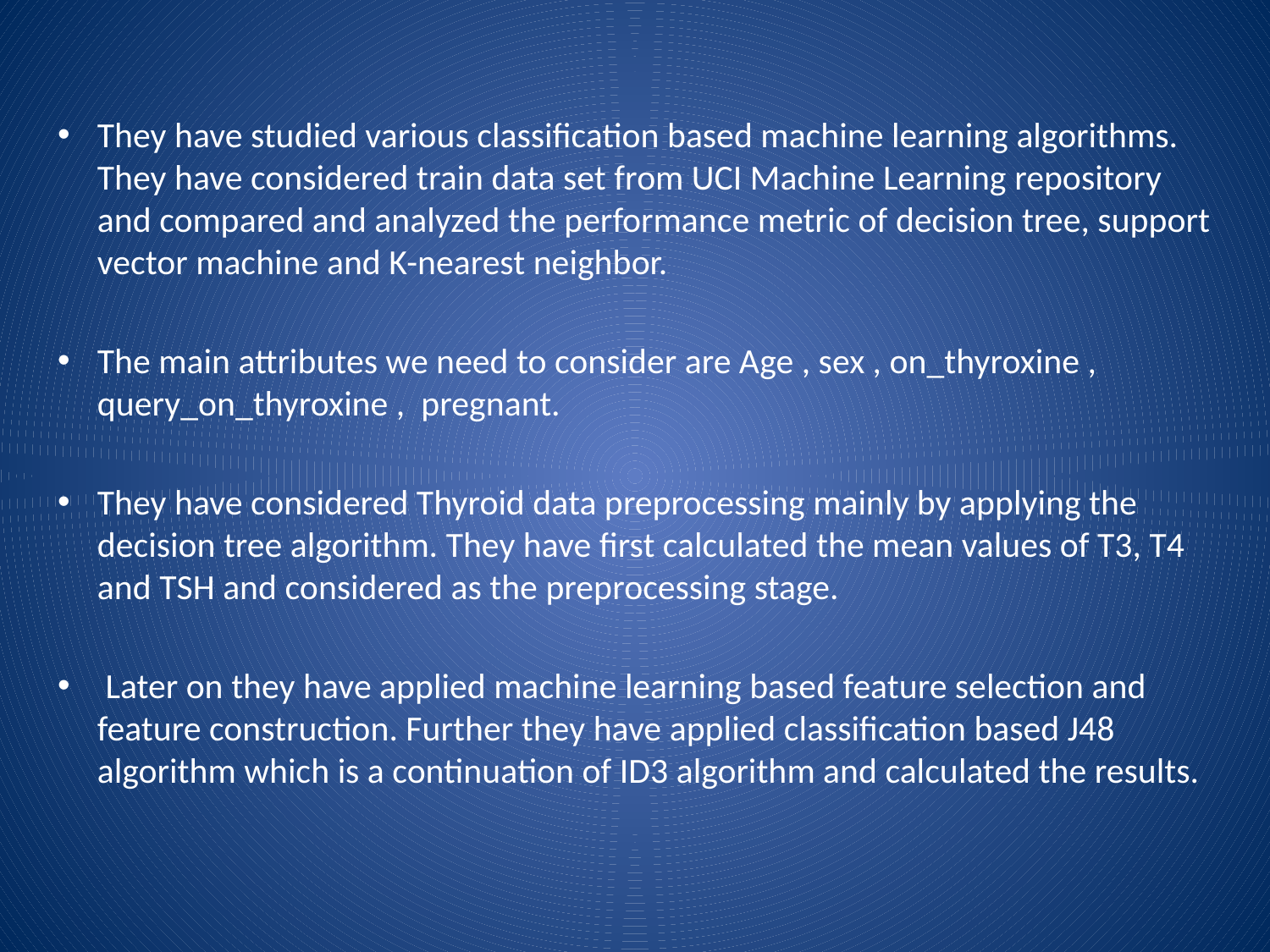

They have studied various classification based machine learning algorithms. They have considered train data set from UCI Machine Learning repository and compared and analyzed the performance metric of decision tree, support vector machine and K-nearest neighbor.

The main attributes we need to consider are Age , sex , on_thyroxine , query_on_thyroxine ,  pregnant.

They have considered Thyroid data preprocessing mainly by applying the decision tree algorithm. They have first calculated the mean values of T3, T4 and TSH and considered as the preprocessing stage.

 Later on they have applied machine learning based feature selection and feature construction. Further they have applied classification based J48 algorithm which is a continuation of ID3 algorithm and calculated the results.